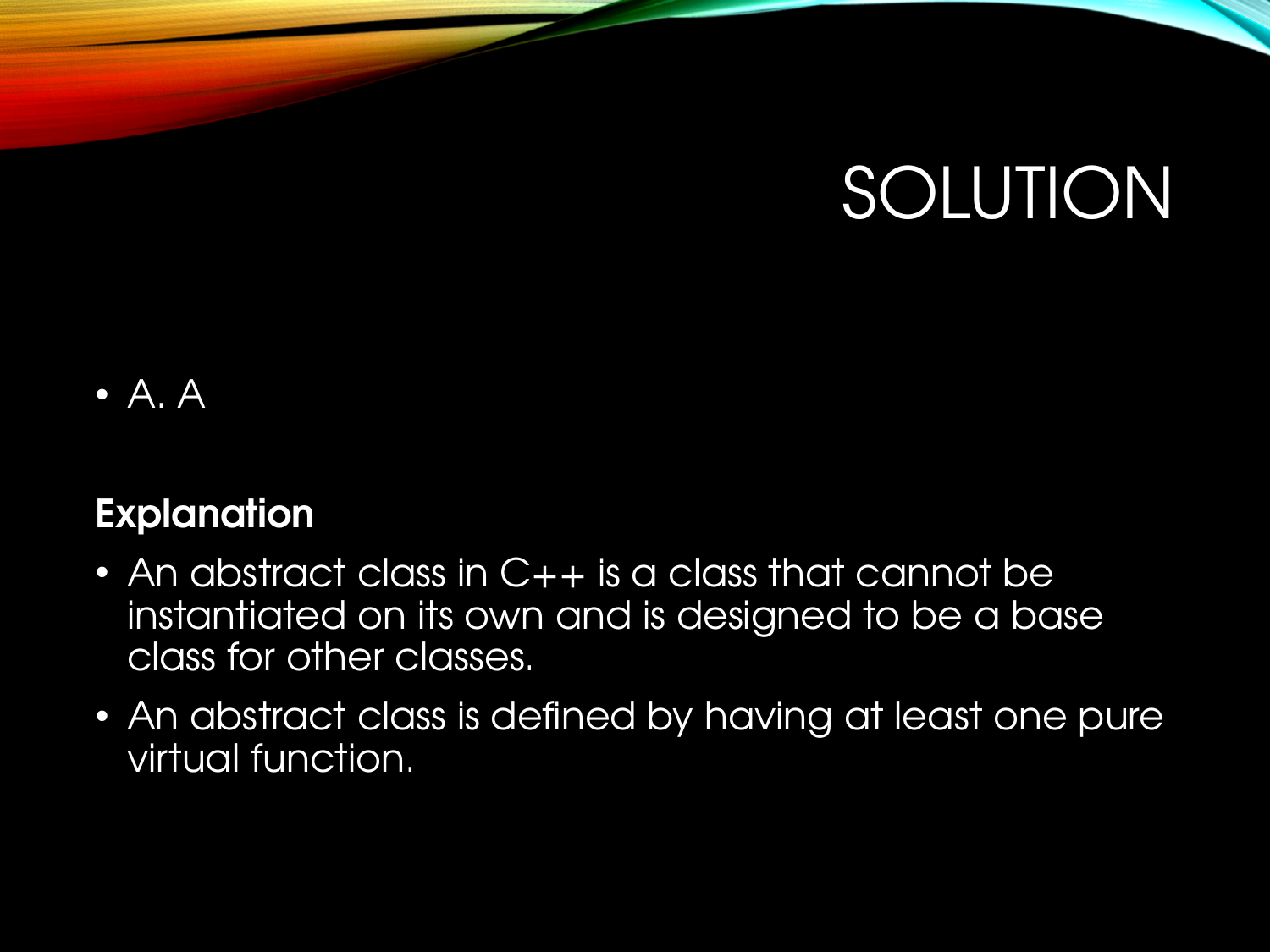

# Solution

A. A

Explanation
An abstract class in C++ is a class that cannot be instantiated on its own and is designed to be a base class for other classes.
An abstract class is defined by having at least one pure virtual function.